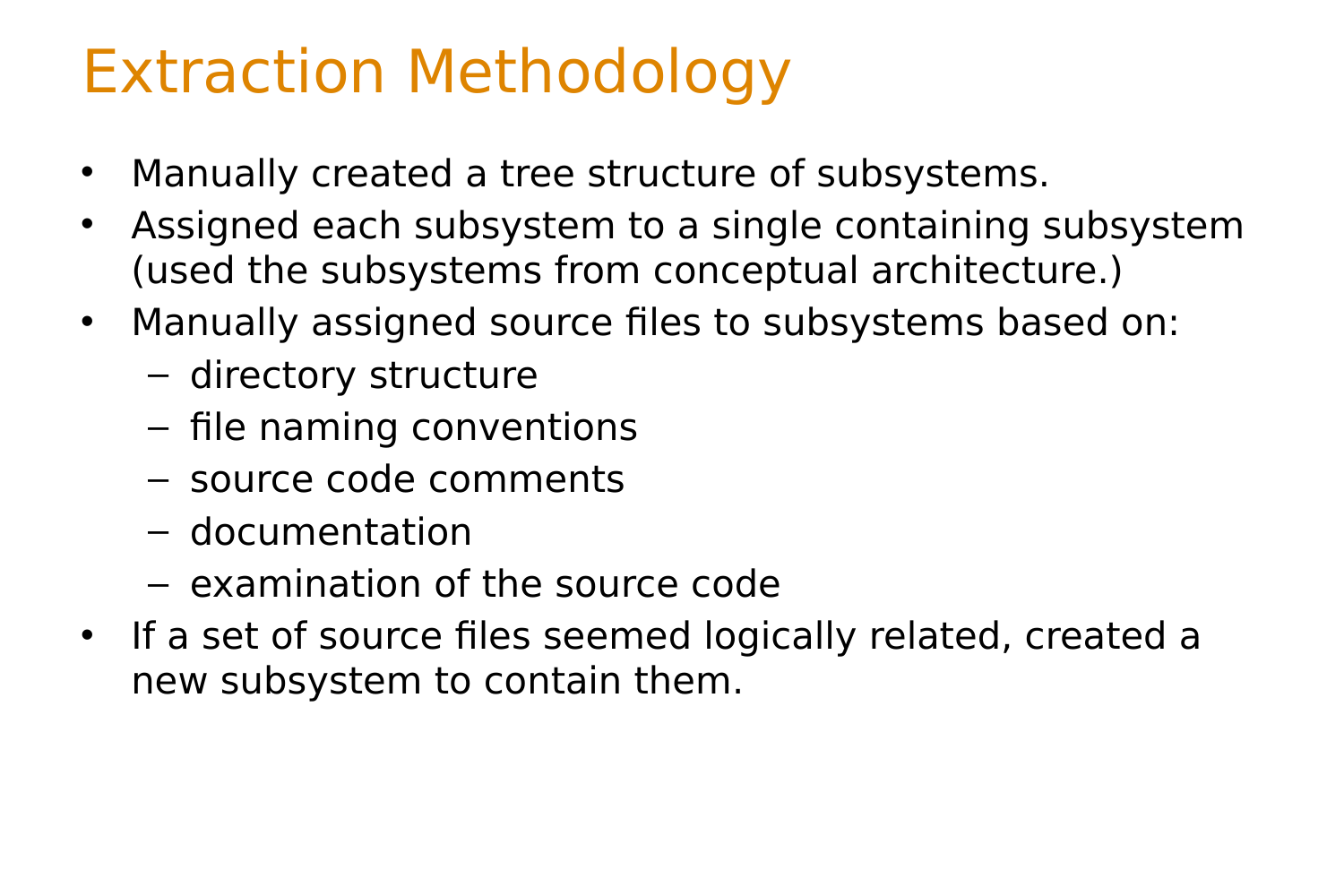

# Extraction Methodology
Manually created a tree structure of subsystems.
Assigned each subsystem to a single containing subsystem (used the subsystems from conceptual architecture.)
Manually assigned source files to subsystems based on:
directory structure
file naming conventions
source code comments
documentation
examination of the source code
If a set of source files seemed logically related, created a new subsystem to contain them.